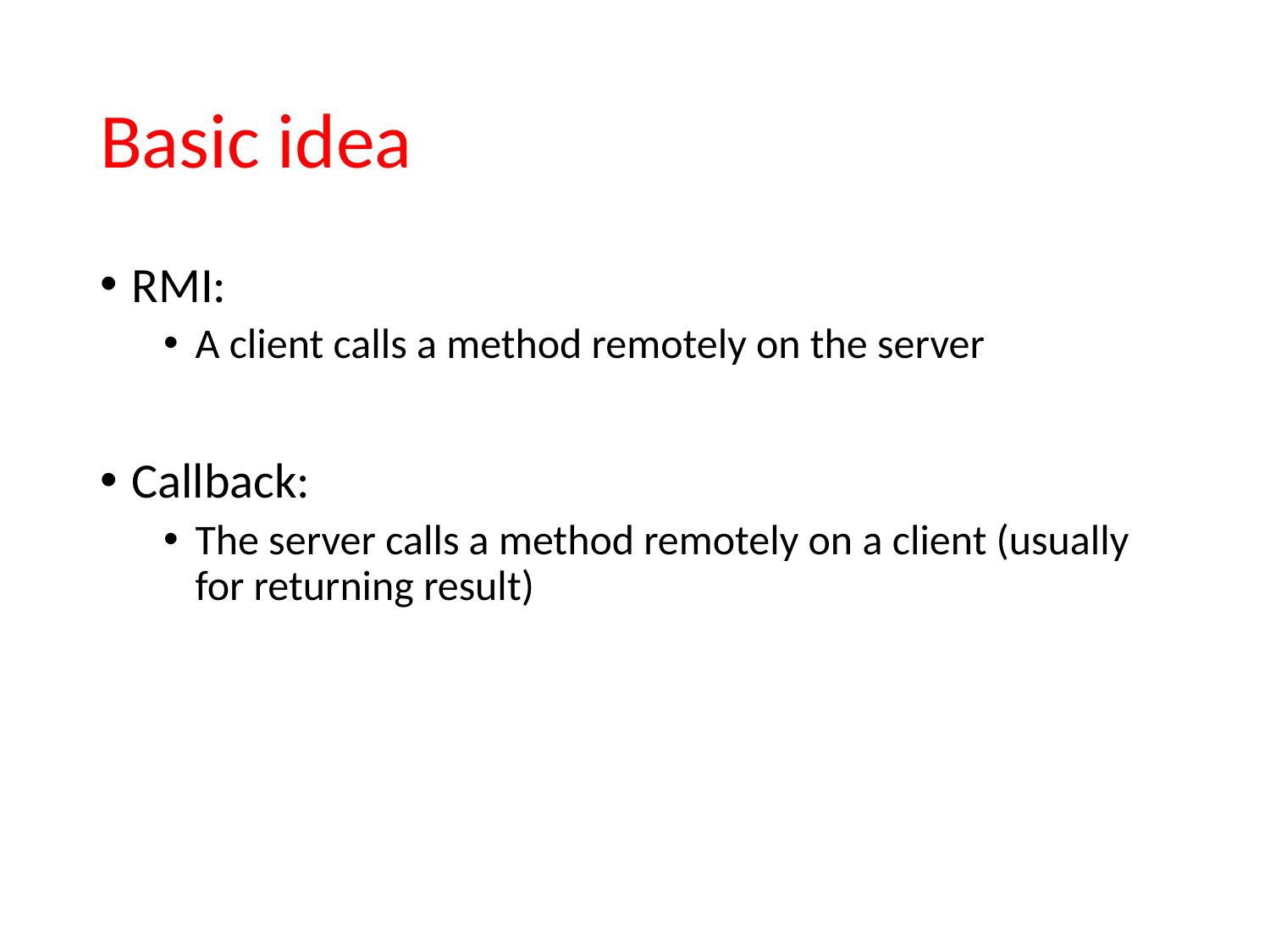

# Basic idea
RMI:
A client calls a method remotely on the server

Callback:
The server calls a method remotely on a client (usually for returning result)